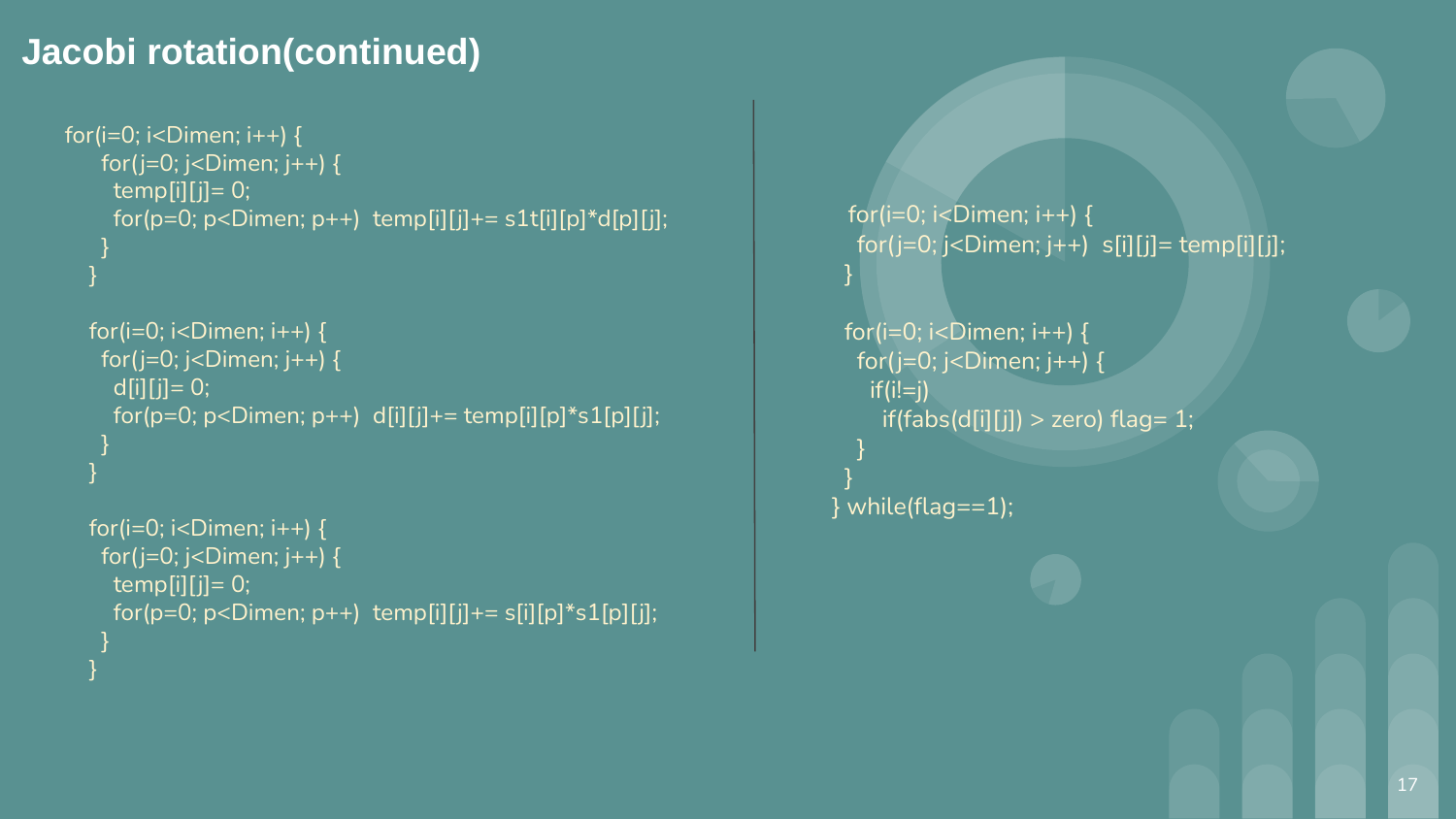

# Jacobi rotation(continued)
for(i=0; i<Dimen; i++) {
      for(j=0; j<Dimen; j++) {
        temp[i][j]= 0;
        for(p=0; p<Dimen; p++)  temp[i][j]+= s1t[i][p]*d[p][j];
      }
    }

    for(i=0; i<Dimen; i++) {
      for(j=0; j<Dimen; j++) {
        d[i][j]= 0;
        for(p=0; p<Dimen; p++)  d[i][j]+= temp[i][p]*s1[p][j];
      }
    }

    for(i=0; i<Dimen; i++) {
      for(j=0; j<Dimen; j++) {
        temp[i][j]= 0;
        for(p=0; p<Dimen; p++)  temp[i][j]+= s[i][p]*s1[p][j];
      }
    }

    for(i=0; i<Dimen; i++) {
      for(j=0; j<Dimen; j++)  s[i][j]= temp[i][j];
    }

    for(i=0; i<Dimen; i++) {
      for(j=0; j<Dimen; j++) {
        if(i!=j)
          if(fabs(d[i][j]) > zero) flag= 1;
      }
    }
  } while(flag==1);

17